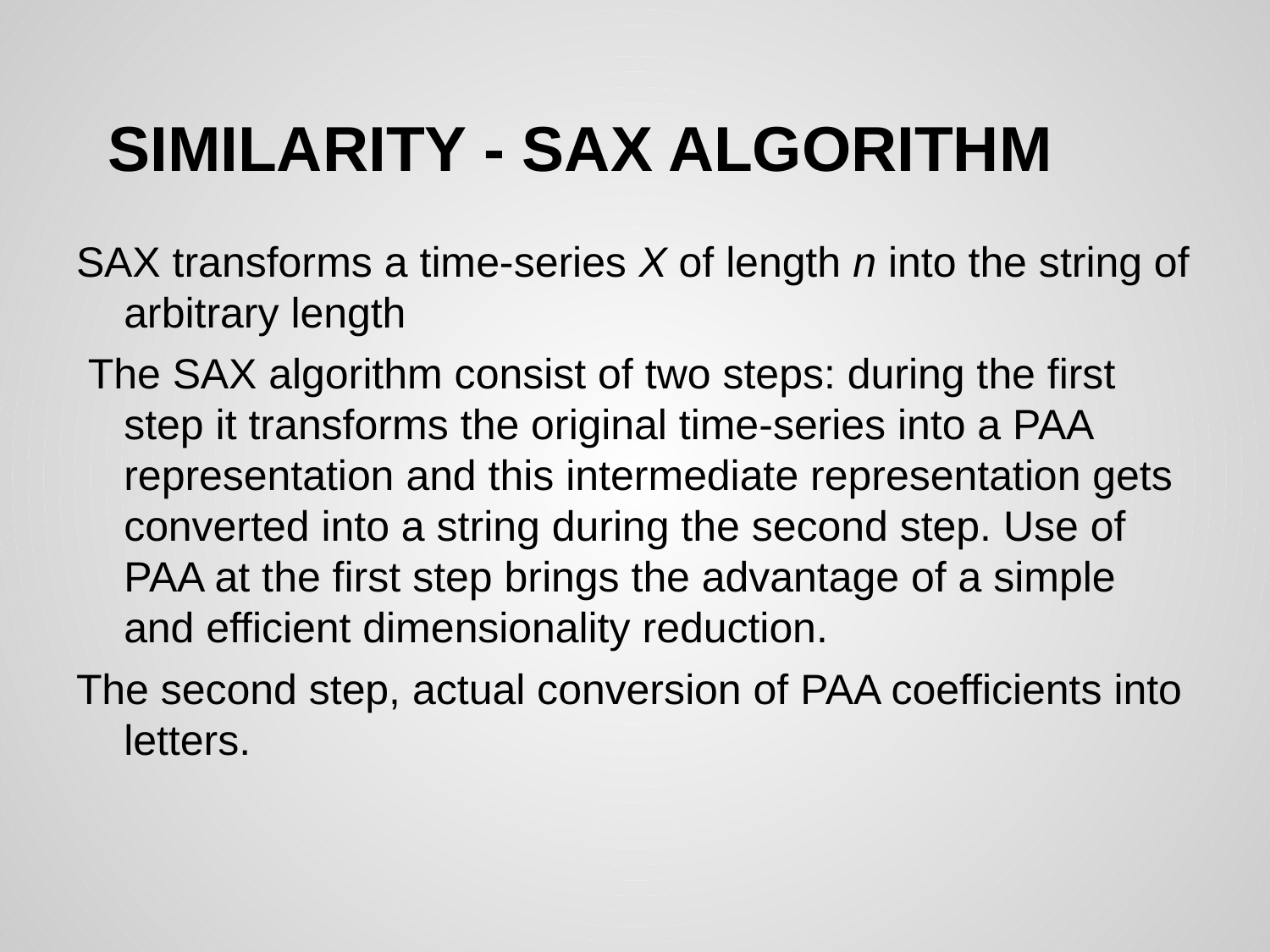

# SIMILARITY - SAX ALGORITHM
SAX transforms a time-series X of length n into the string of arbitrary length
 The SAX algorithm consist of two steps: during the first step it transforms the original time-series into a PAA representation and this intermediate representation gets converted into a string during the second step. Use of PAA at the first step brings the advantage of a simple and efficient dimensionality reduction.
The second step, actual conversion of PAA coefficients into letters.